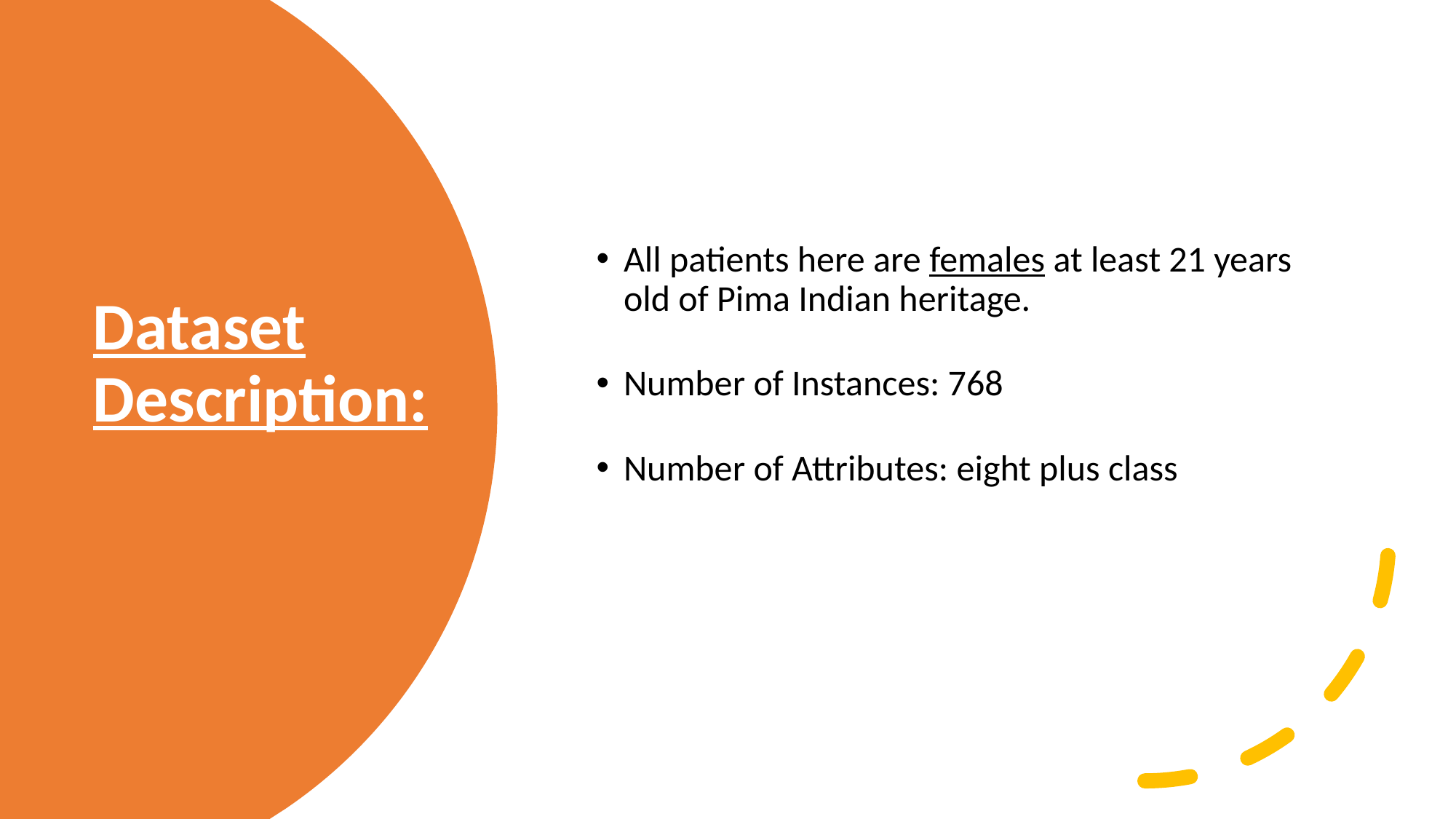

All patients here are females at least 21 years old of Pima Indian heritage.
Number of Instances: 768
Number of Attributes: eight plus class

# Dataset Description: